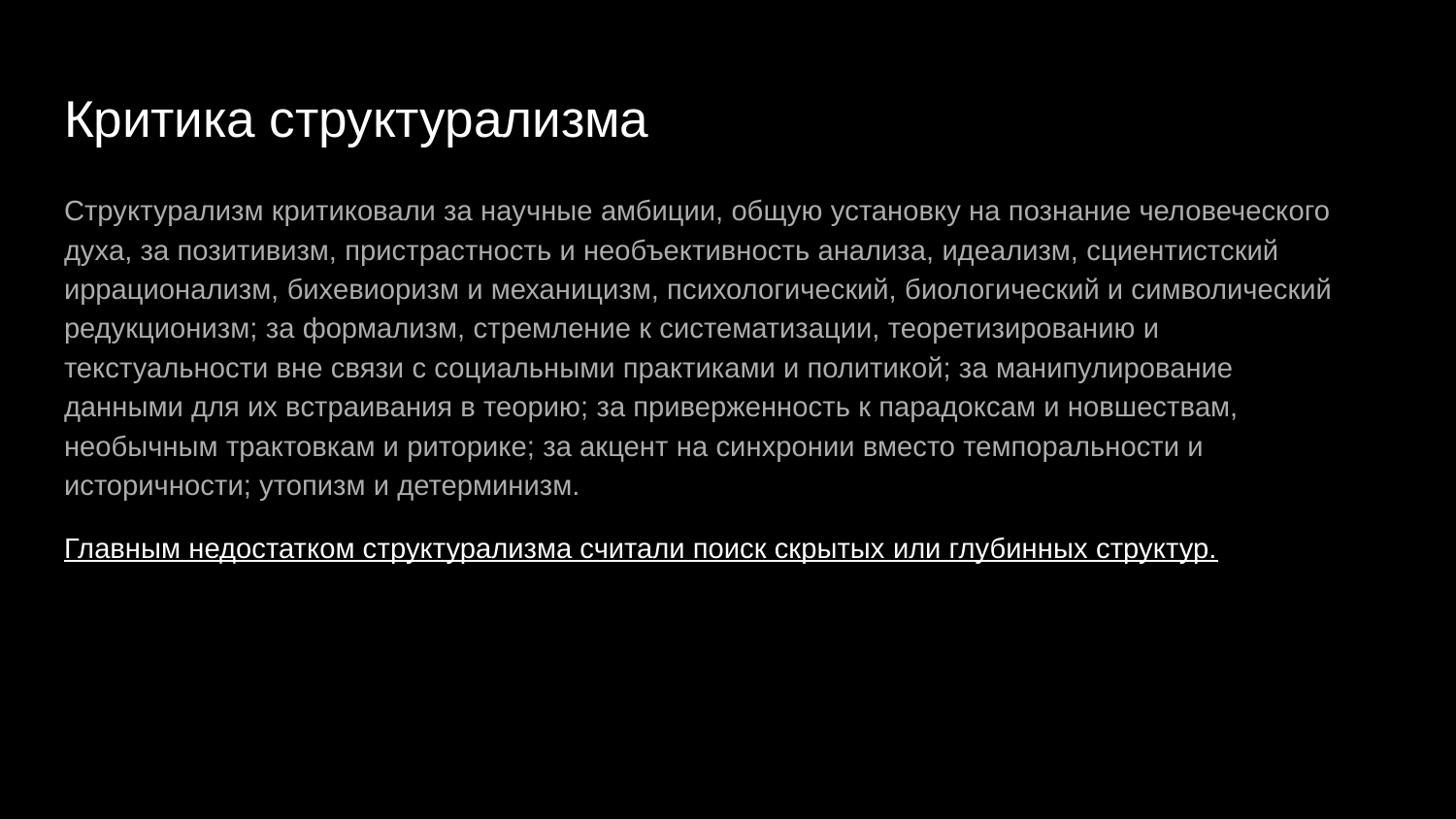

# Критика структурализма
Структурализм критиковали за научные амбиции, общую установку на познание человеческого духа, за позитивизм, пристрастность и необъективность анализа, идеализм, сциентистский иррационализм, бихевиоризм и механицизм, психологический, биологический и символический редукционизм; за формализм, стремление к систематизации, теоретизированию и текстуальности вне связи с социальными практиками и политикой; за манипулирование данными для их встраивания в теорию; за приверженность к парадоксам и новшествам, необычным трактовкам и риторике; за акцент на синхронии вместо темпоральности и историчности; утопизм и детерминизм.
Главным недостатком структурализма считали поиск скрытых или глубинных структур.